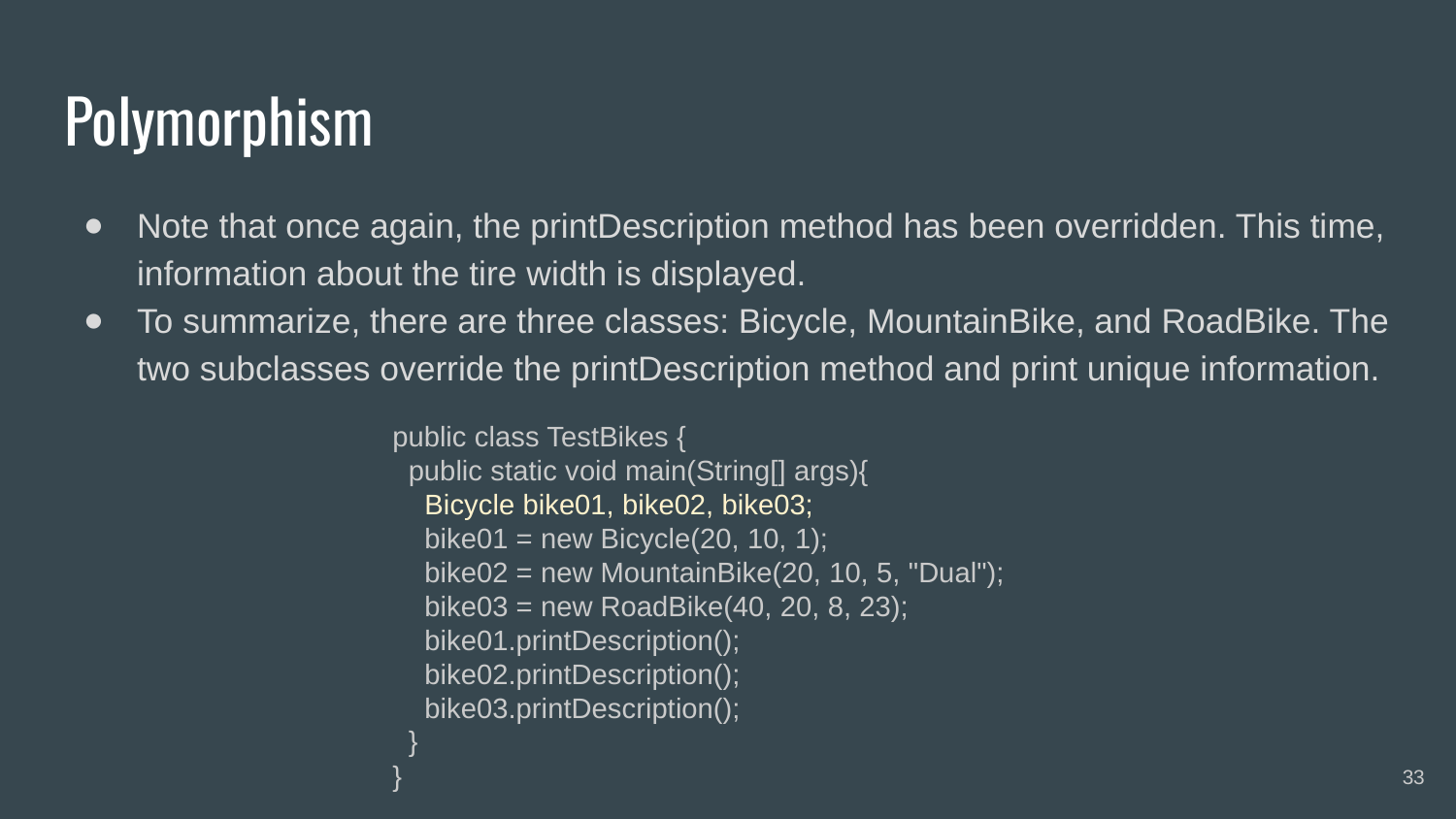

# Polymorphism
Note that once again, the printDescription method has been overridden. This time, information about the tire width is displayed.
To summarize, there are three classes: Bicycle, MountainBike, and RoadBike. The two subclasses override the printDescription method and print unique information.

public class TestBikes {
  public static void main(String[] args){
    Bicycle bike01, bike02, bike03;
    bike01 = new Bicycle(20, 10, 1);
    bike02 = new MountainBike(20, 10, 5, "Dual");
    bike03 = new RoadBike(40, 20, 8, 23);
    bike01.printDescription();
    bike02.printDescription();
    bike03.printDescription();
  }
}

33